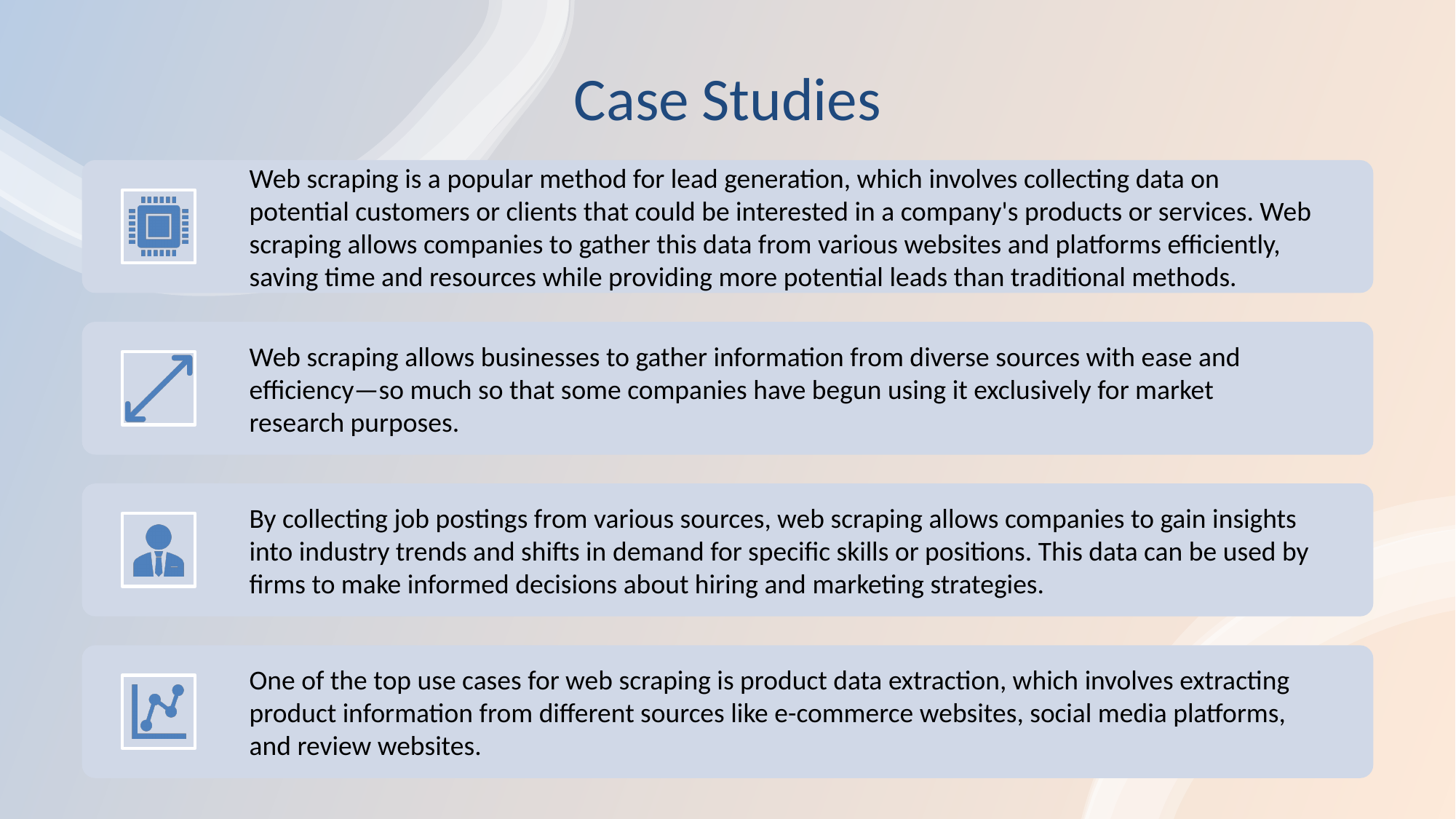

# Case Studies
Web scraping is a popular method for lead generation, which involves collecting data on potential customers or clients that could be interested in a company's products or services. Web scraping allows companies to gather this data from various websites and platforms efficiently, saving time and resources while providing more potential leads than traditional methods.
Web scraping allows businesses to gather information from diverse sources with ease and efficiency—so much so that some companies have begun using it exclusively for market research purposes.
By collecting job postings from various sources, web scraping allows companies to gain insights into industry trends and shifts in demand for specific skills or positions. This data can be used by firms to make informed decisions about hiring and marketing strategies.
One of the top use cases for web scraping is product data extraction, which involves extracting product information from different sources like e-commerce websites, social media platforms, and review websites.